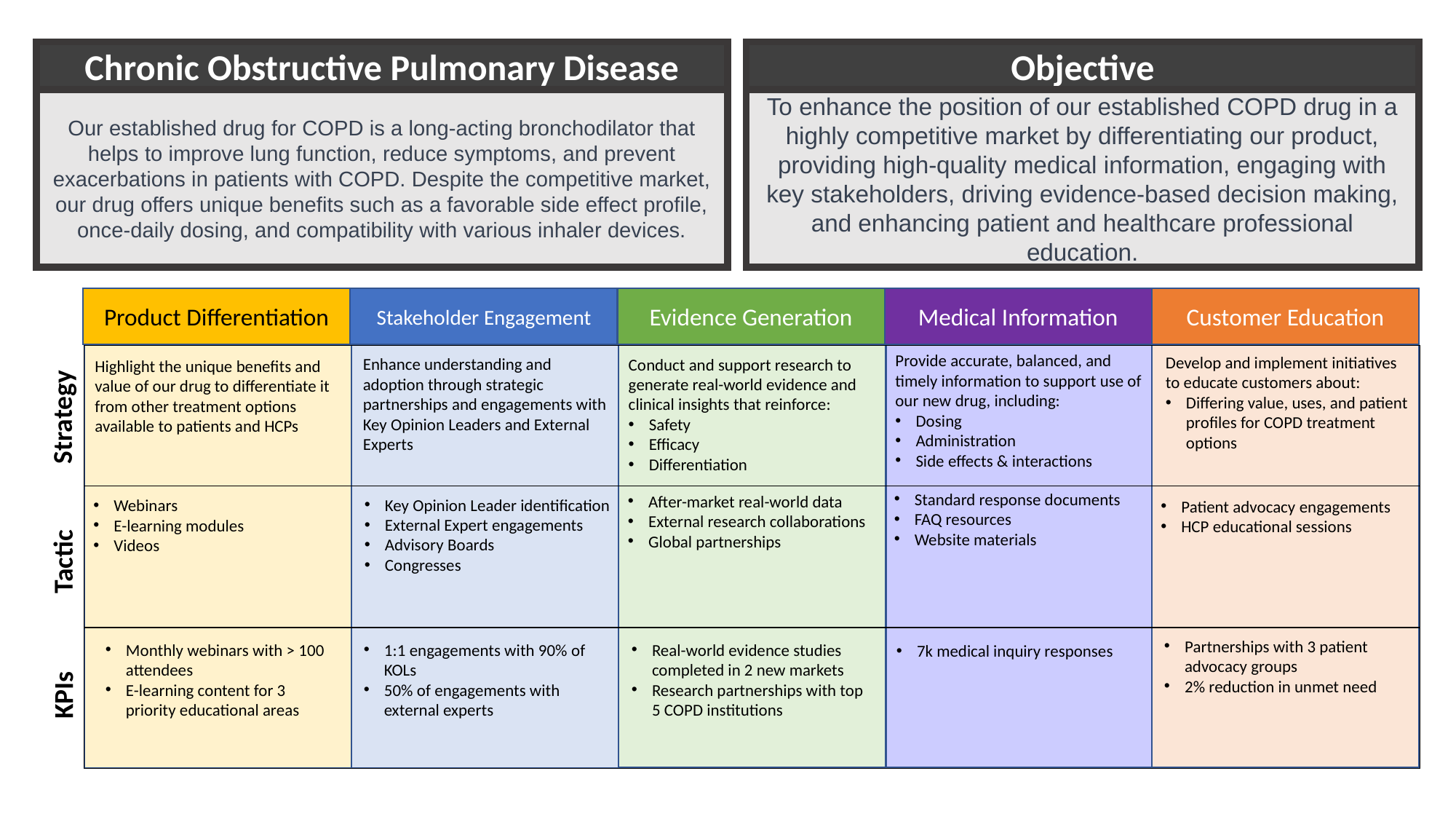

Chronic Obstructive Pulmonary Disease
Objective
Our established drug for COPD is a long-acting bronchodilator that helps to improve lung function, reduce symptoms, and prevent exacerbations in patients with COPD. Despite the competitive market, our drug offers unique benefits such as a favorable side effect profile, once-daily dosing, and compatibility with various inhaler devices.
To enhance the position of our established COPD drug in a highly competitive market by differentiating our product, providing high-quality medical information, engaging with key stakeholders, driving evidence-based decision making, and enhancing patient and healthcare professional education.
Stakeholder Engagement
Evidence Generation
Medical Information

Customer Education
Product Differentiation

Provide accurate, balanced, and timely information to support use of our new drug, including:
Dosing
Administration
Side effects & interactions

Develop and implement initiatives to educate customers about:
Differing value, uses, and patient profiles for COPD treatment options
Enhance understanding and adoption through strategic partnerships and engagements with Key Opinion Leaders and External Experts
Conduct and support research to generate real-world evidence and clinical insights that reinforce:
Safety
Efficacy
Differentiation
Highlight the unique benefits and value of our drug to differentiate it from other treatment options available to patients and HCPs
Strategy
Standard response documents
FAQ resources
Website materials
After-market real-world data
External research collaborations
Global partnerships

Key Opinion Leader identification
External Expert engagements
Advisory Boards
Congresses
Webinars
E-learning modules
Videos
Patient advocacy engagements
HCP educational sessions
Tactic

Partnerships with 3 patient advocacy groups
2% reduction in unmet need
Monthly webinars with > 100 attendees
E-learning content for 3 priority educational areas
1:1 engagements with 90% of KOLs
50% of engagements with external experts
Real-world evidence studies completed in 2 new markets
Research partnerships with top 5 COPD institutions
7k medical inquiry responses
KPIs